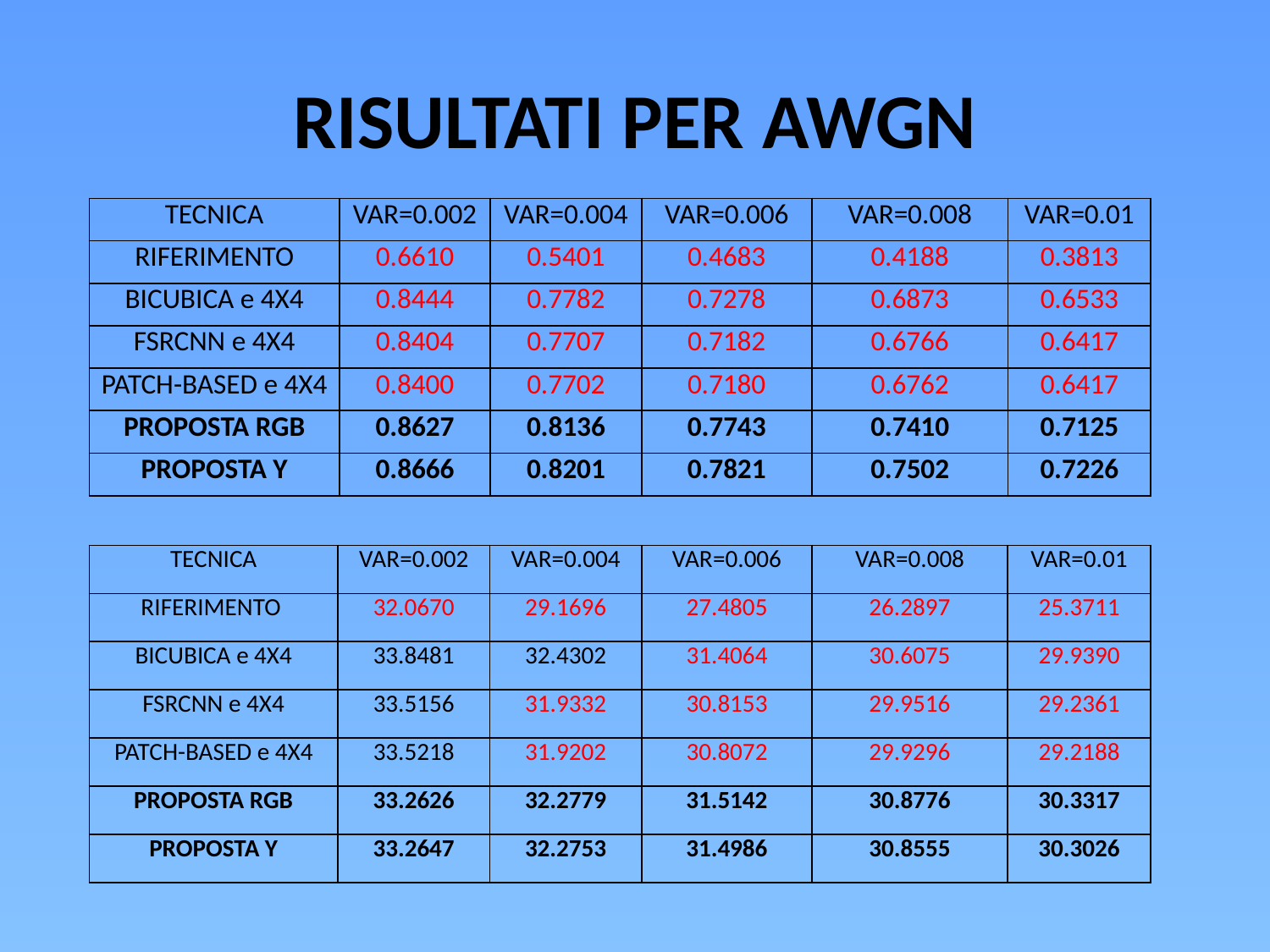

# RISULTATI PER AWGN
| TECNICA | VAR=0.002 | VAR=0.004 | VAR=0.006 | VAR=0.008 | VAR=0.01 |
| --- | --- | --- | --- | --- | --- |
| RIFERIMENTO | 0.6610 | 0.5401 | 0.4683 | 0.4188 | 0.3813 |
| BICUBICA e 4X4 | 0.8444 | 0.7782 | 0.7278 | 0.6873 | 0.6533 |
| FSRCNN e 4X4 | 0.8404 | 0.7707 | 0.7182 | 0.6766 | 0.6417 |
| PATCH-BASED e 4X4 | 0.8400 | 0.7702 | 0.7180 | 0.6762 | 0.6417 |
| PROPOSTA RGB | 0.8627 | 0.8136 | 0.7743 | 0.7410 | 0.7125 |
| PROPOSTA Y | 0.8666 | 0.8201 | 0.7821 | 0.7502 | 0.7226 |
| TECNICA | VAR=0.002 | VAR=0.004 | VAR=0.006 | VAR=0.008 | VAR=0.01 |
| --- | --- | --- | --- | --- | --- |
| RIFERIMENTO | 32.0670 | 29.1696 | 27.4805 | 26.2897 | 25.3711 |
| BICUBICA e 4X4 | 33.8481 | 32.4302 | 31.4064 | 30.6075 | 29.9390 |
| FSRCNN e 4X4 | 33.5156 | 31.9332 | 30.8153 | 29.9516 | 29.2361 |
| PATCH-BASED e 4X4 | 33.5218 | 31.9202 | 30.8072 | 29.9296 | 29.2188 |
| PROPOSTA RGB | 33.2626 | 32.2779 | 31.5142 | 30.8776 | 30.3317 |
| PROPOSTA Y | 33.2647 | 32.2753 | 31.4986 | 30.8555 | 30.3026 |